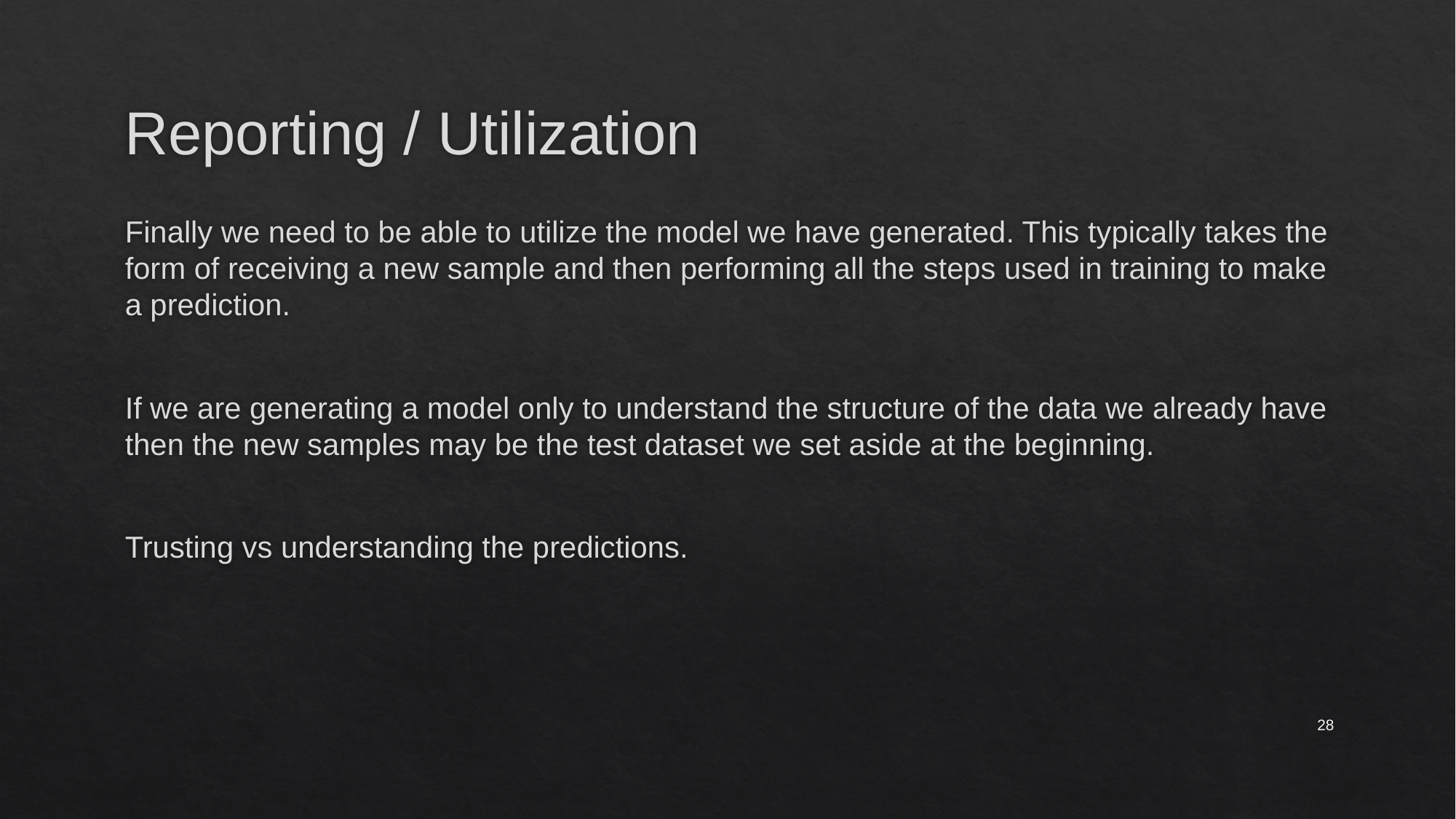

# Reporting / Utilization
Finally we need to be able to utilize the model we have generated. This typically takes the form of receiving a new sample and then performing all the steps used in training to make a prediction.

If we are generating a model only to understand the structure of the data we already have then the new samples may be the test dataset we set aside at the beginning.

Trusting vs understanding the predictions.

28